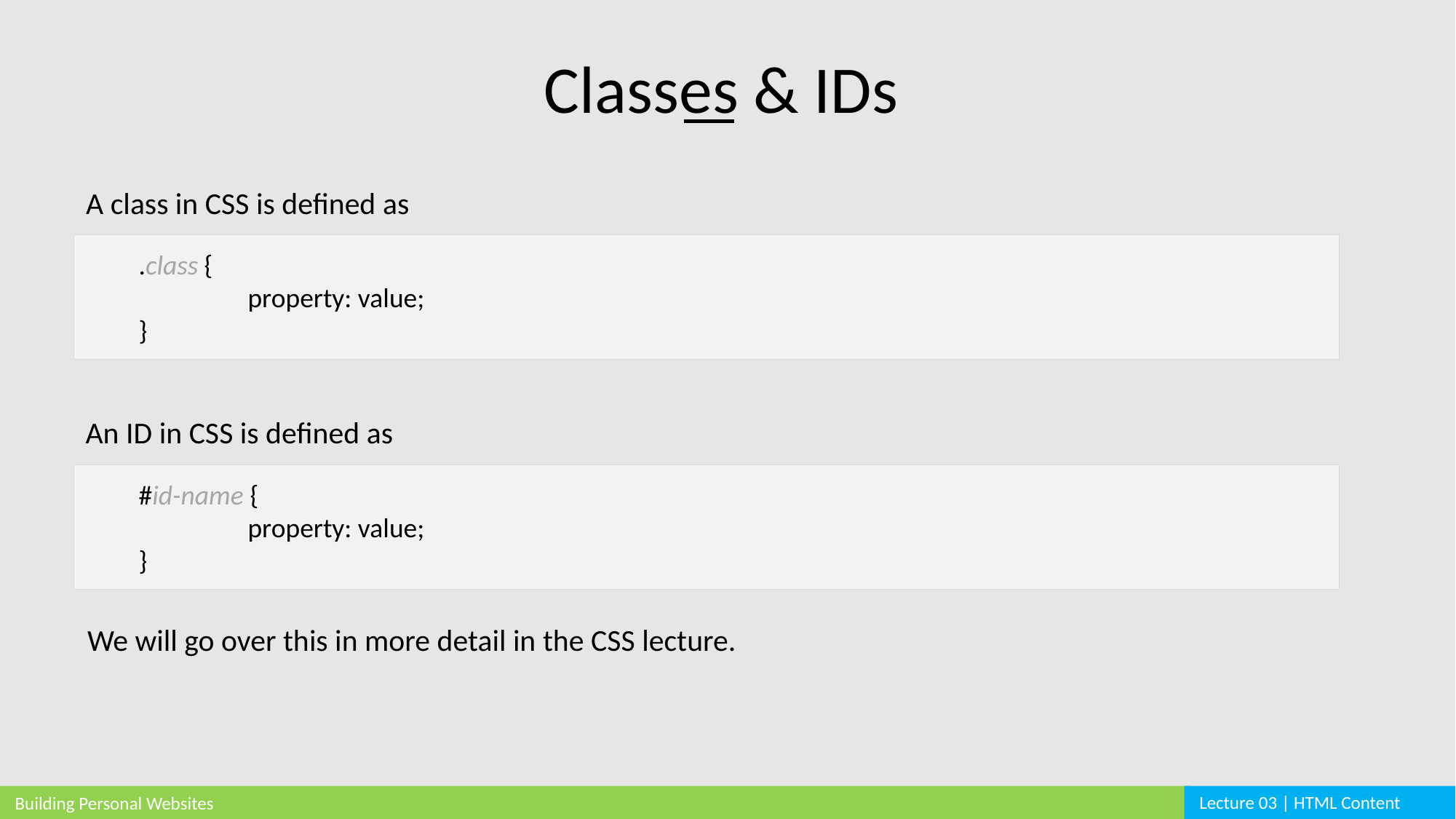

Classes & IDs
A class in CSS is defined as
.class {
	property: value;
}
An ID in CSS is defined as
#id-name {
	property: value;
}
We will go over this in more detail in the CSS lecture.
Lecture 03 | HTML Content

Building Personal Websites